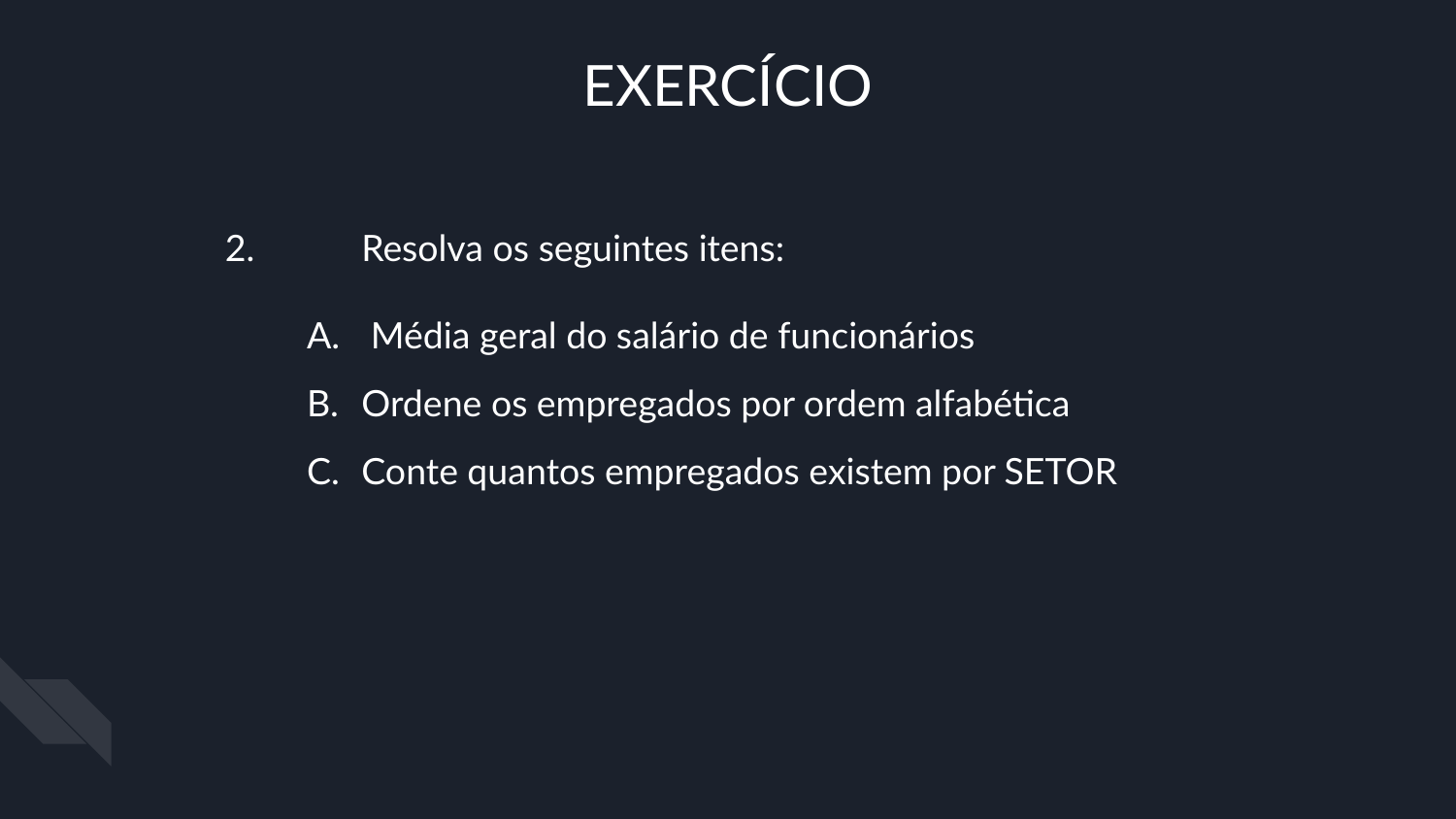

EXERCÍCIO
 2. 	Resolva os seguintes itens:

 Média geral do salário de funcionários

Ordene os empregados por ordem alfabética

Conte quantos empregados existem por SETOR